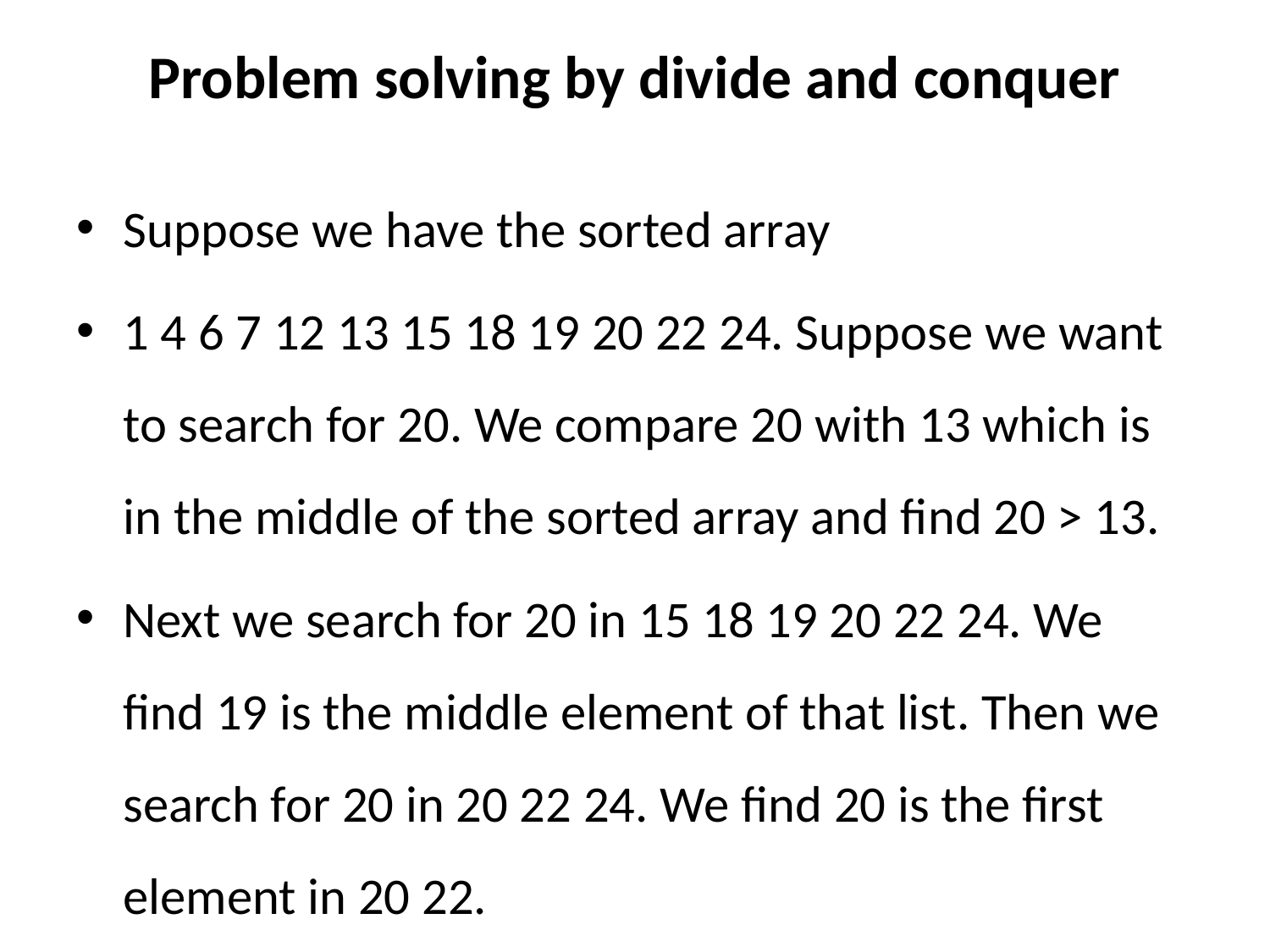

# Problem solving by divide and conquer
Suppose we have the sorted array
1 4 6 7 12 13 15 18 19 20 22 24. Suppose we want to search for 20. We compare 20 with 13 which is in the middle of the sorted array and find 20 > 13.
Next we search for 20 in 15 18 19 20 22 24. We find 19 is the middle element of that list. Then we search for 20 in 20 22 24. We find 20 is the first element in 20 22.